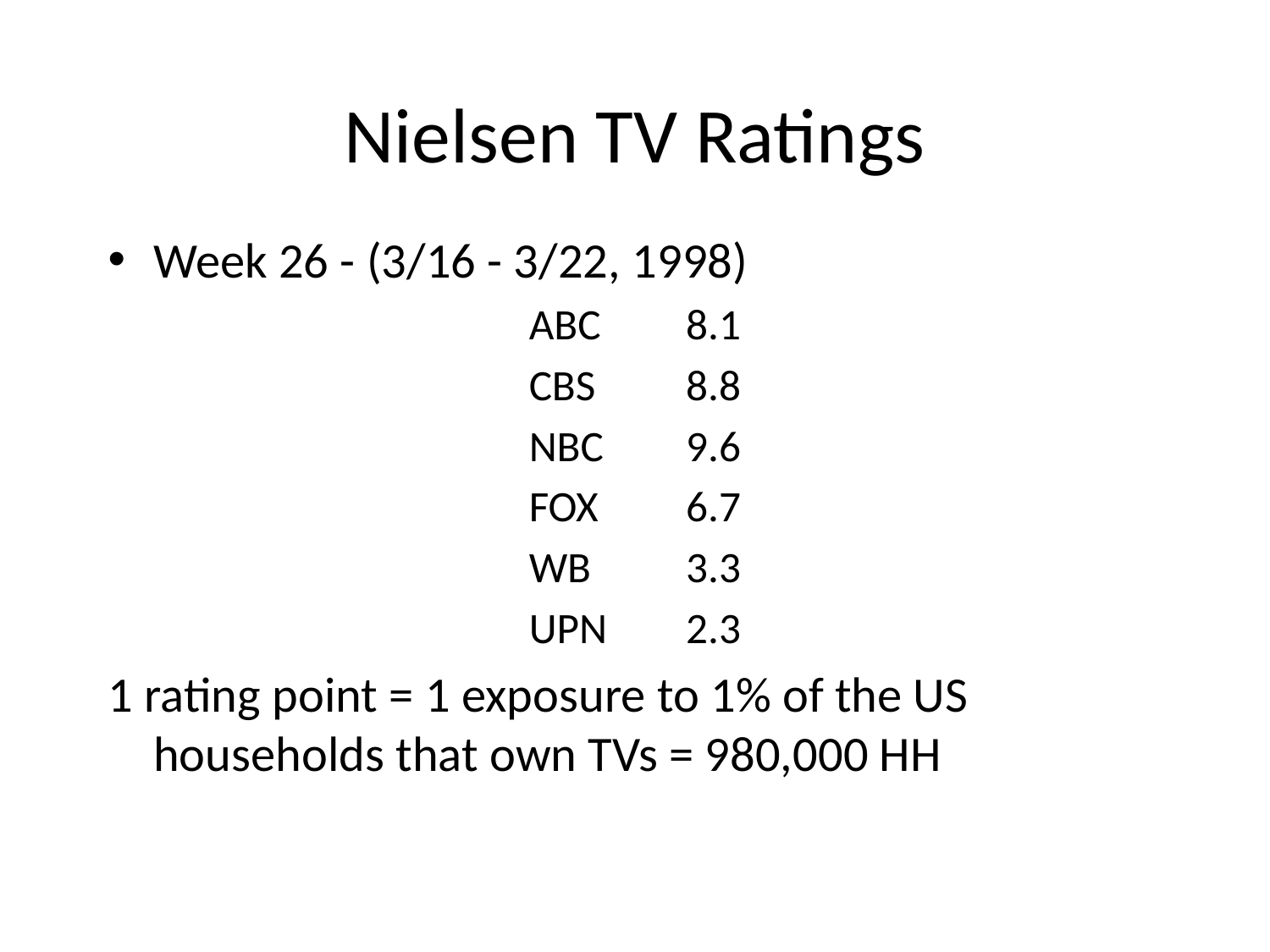

# Nielsen TV Ratings
Week 26 - (3/16 - 3/22, 1998)
ABC		8.1
CBS		8.8
NBC		9.6
FOX		6.7
WB		3.3
UPN		2.3
1 rating point = 1 exposure to 1% of the US households that own TVs = 980,000 HH